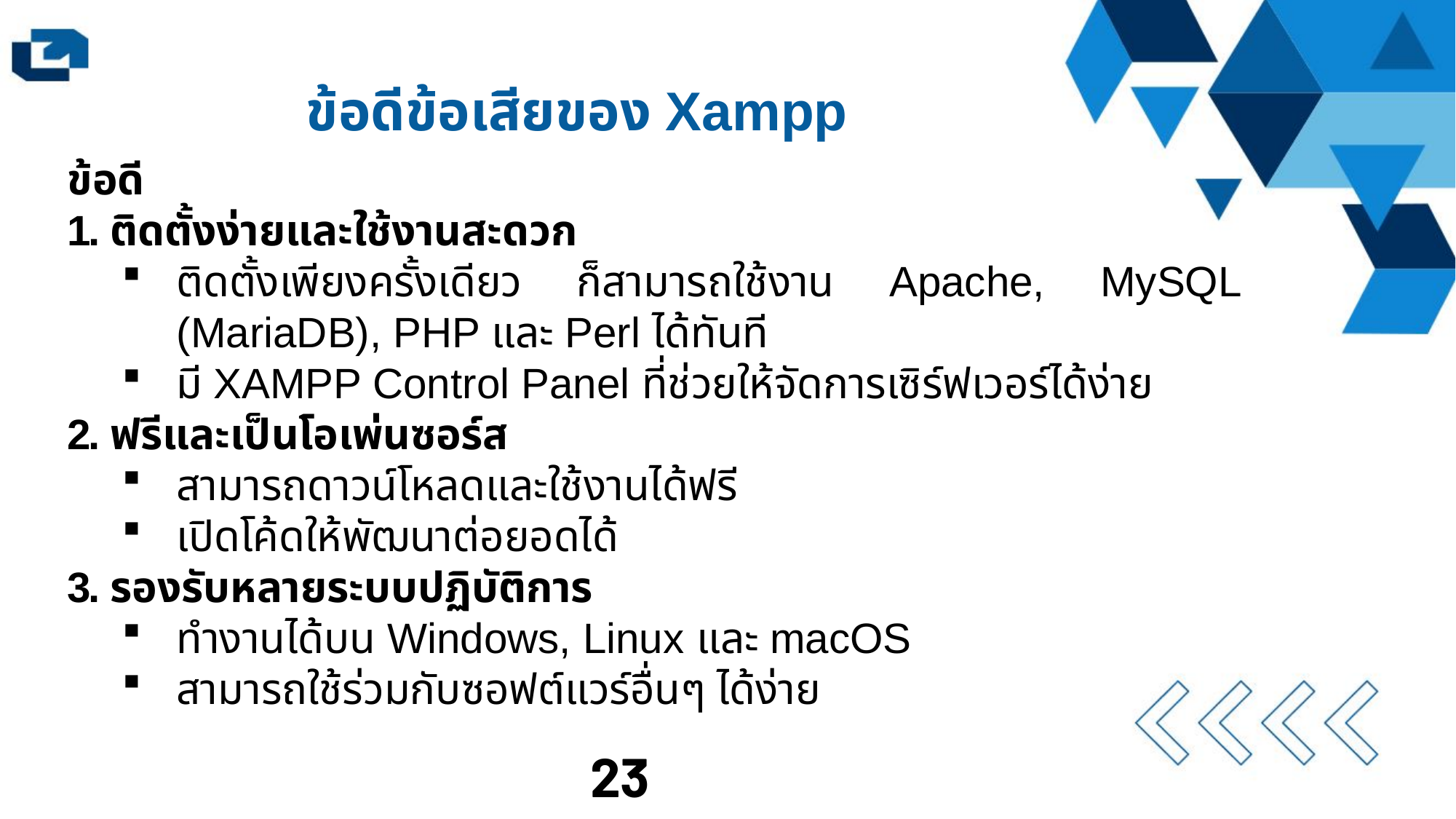

ข้อดีข้อเสียของ Xampp
ข้อดี
ติดตั้งง่ายและใช้งานสะดวก
ติดตั้งเพียงครั้งเดียว ก็สามารถใช้งาน Apache, MySQL (MariaDB), PHP และ Perl ได้ทันที
มี XAMPP Control Panel ที่ช่วยให้จัดการเซิร์ฟเวอร์ได้ง่าย
ฟรีและเป็นโอเพ่นซอร์ส
สามารถดาวน์โหลดและใช้งานได้ฟรี
เปิดโค้ดให้พัฒนาต่อยอดได้
รองรับหลายระบบปฏิบัติการ
ทำงานได้บน Windows, Linux และ macOS
สามารถใช้ร่วมกับซอฟต์แวร์อื่นๆ ได้ง่าย
23